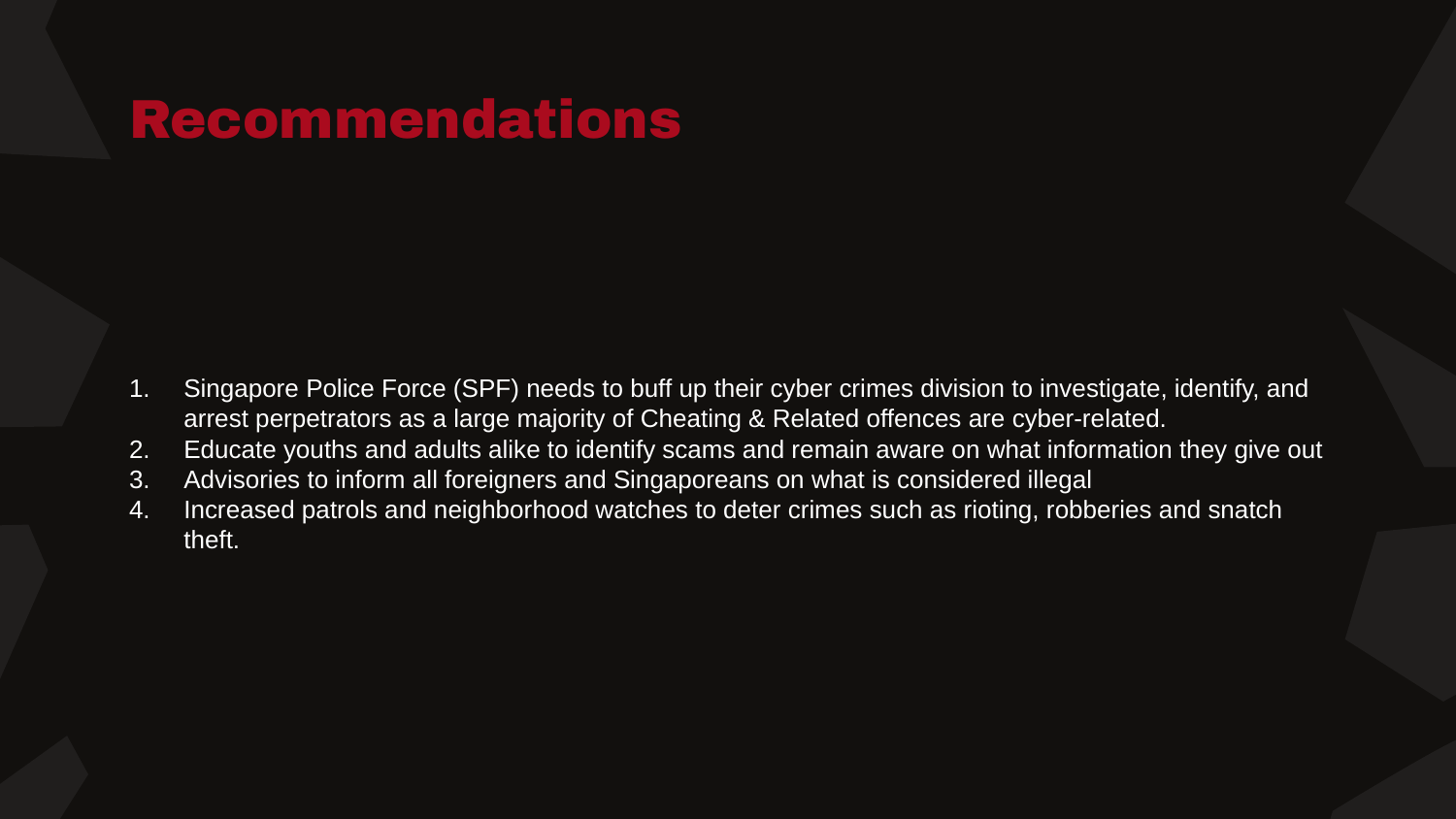

# Recommendations
Singapore Police Force (SPF) needs to buff up their cyber crimes division to investigate, identify, and arrest perpetrators as a large majority of Cheating & Related offences are cyber-related.
Educate youths and adults alike to identify scams and remain aware on what information they give out
Advisories to inform all foreigners and Singaporeans on what is considered illegal
Increased patrols and neighborhood watches to deter crimes such as rioting, robberies and snatch theft.